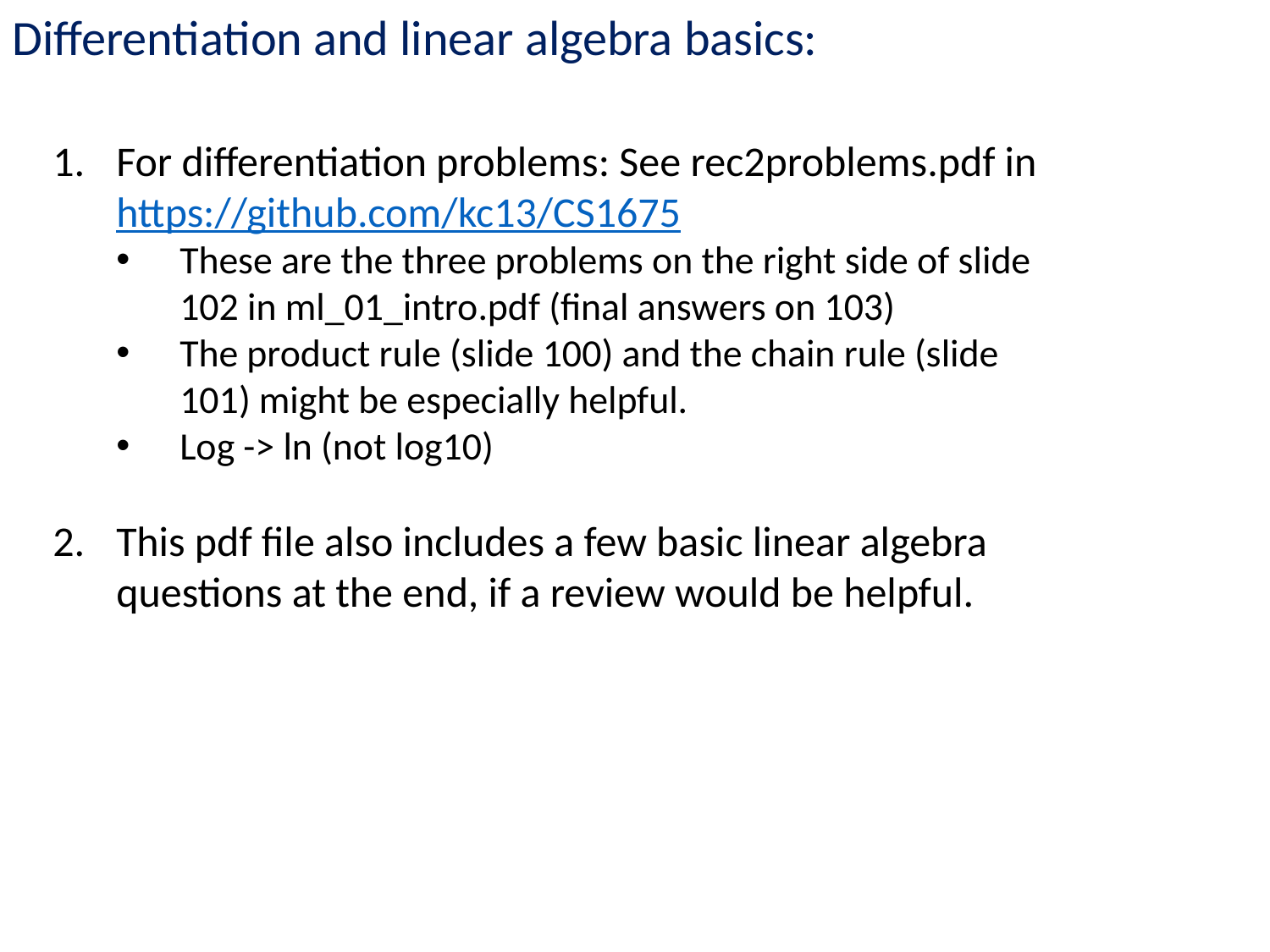

Differentiation and linear algebra basics:
For differentiation problems: See rec2problems.pdf in https://github.com/kc13/CS1675
These are the three problems on the right side of slide 102 in ml_01_intro.pdf (final answers on 103)
The product rule (slide 100) and the chain rule (slide 101) might be especially helpful.
Log -> ln (not log10)

This pdf file also includes a few basic linear algebra questions at the end, if a review would be helpful.